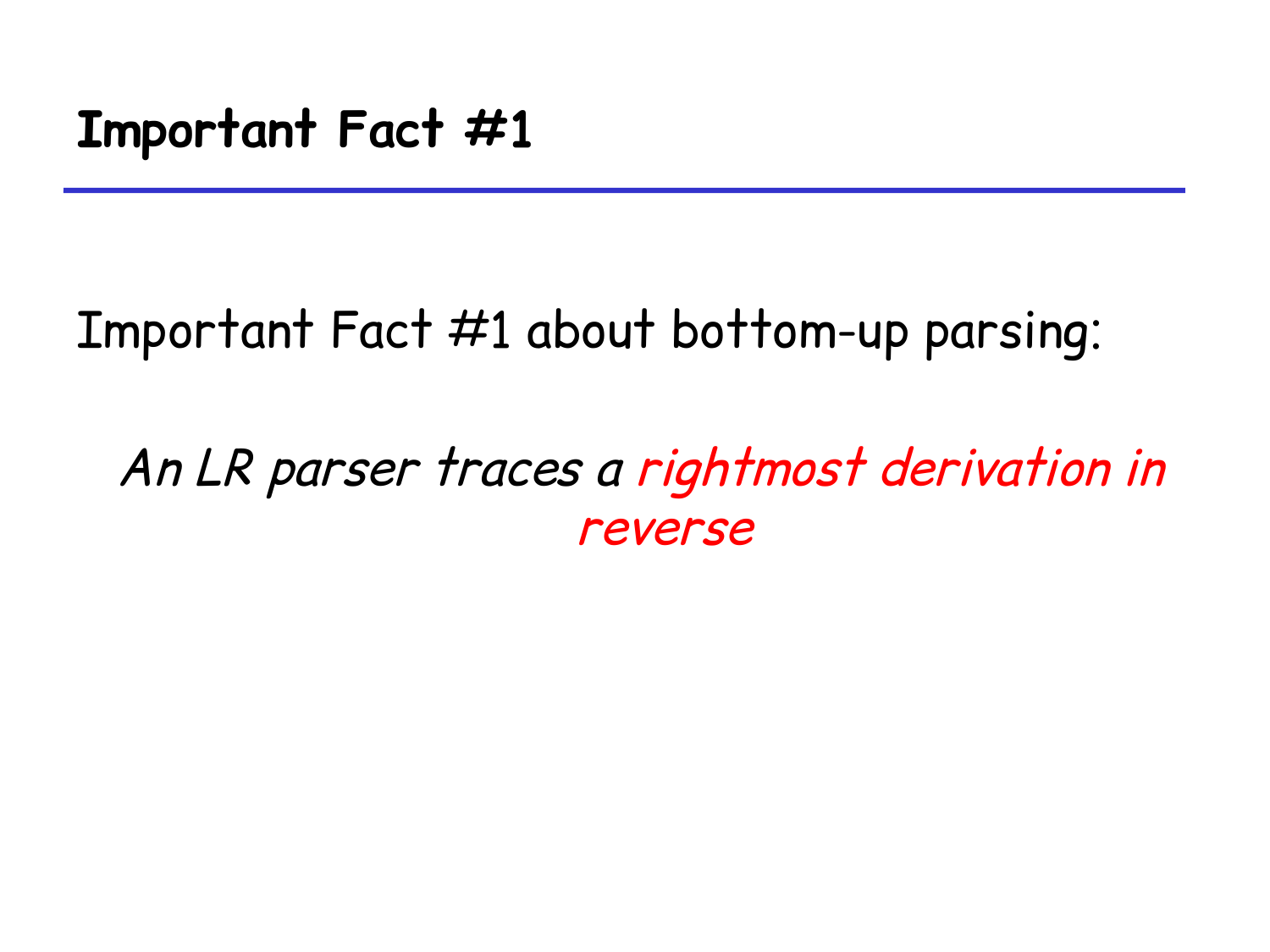

# Important Fact #1

Important Fact #1 about bottom-up parsing:

An LR parser traces a rightmost derivation in reverse
49